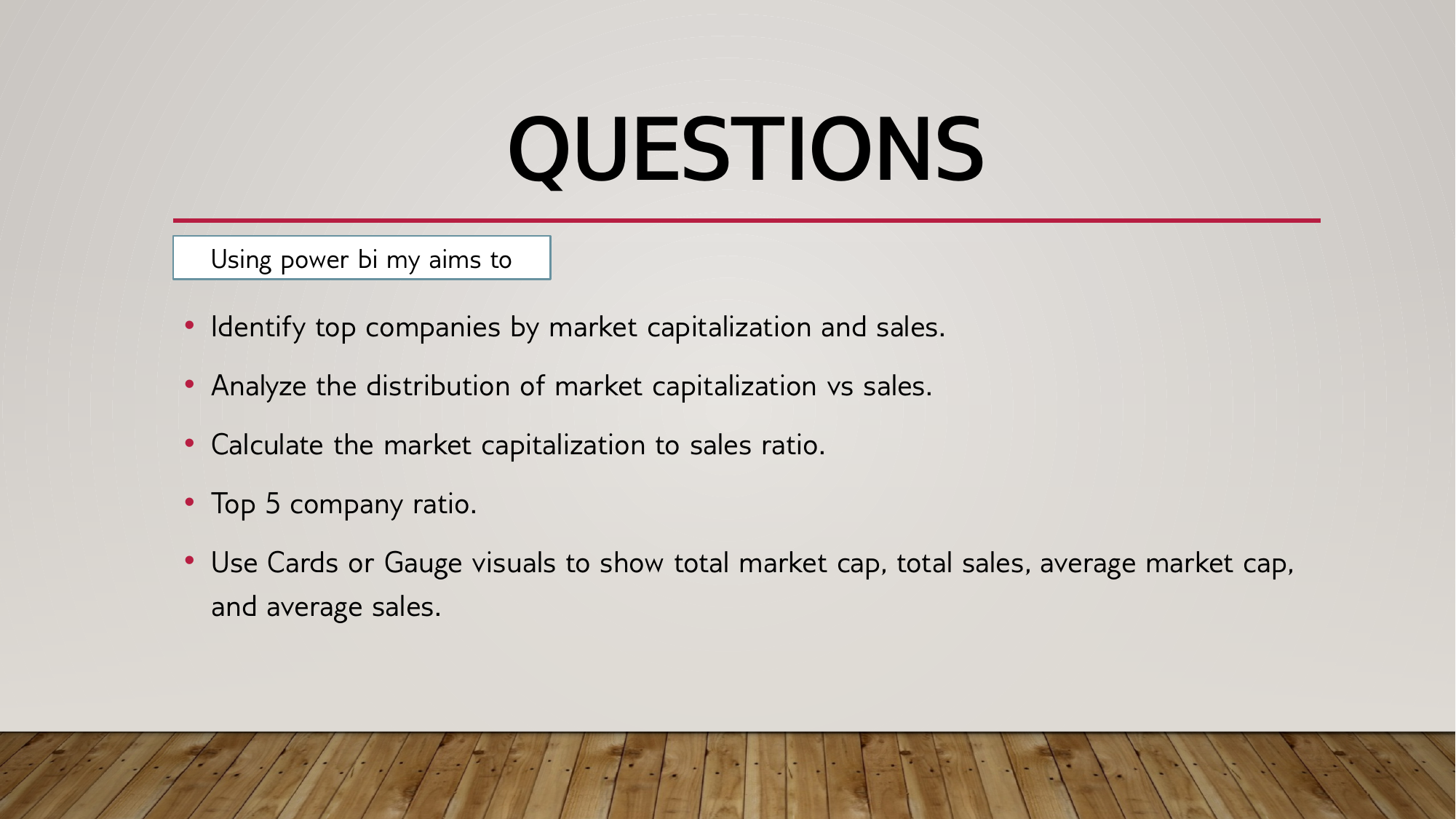

# Questions
Using power bi my aims to
Identify top companies by market capitalization and sales.
Analyze the distribution of market capitalization vs sales.
Calculate the market capitalization to sales ratio.
Top 5 company ratio.
Use Cards or Gauge visuals to show total market cap, total sales, average market cap, and average sales.